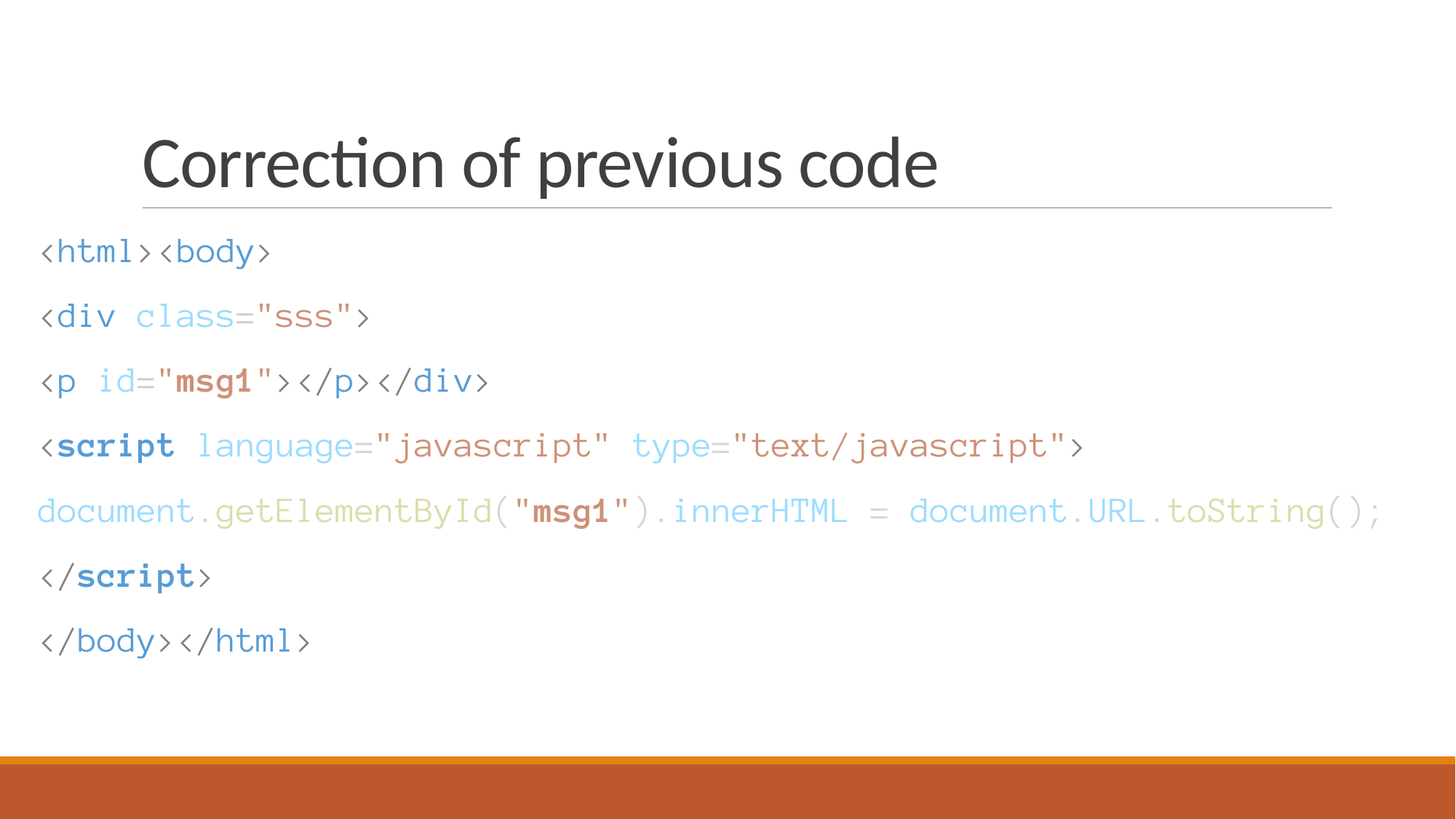

# Correction of previous code
<html><body>
<div class="sss">
<p id="msg1"></p></div>
<script language="javascript" type="text/javascript">
document.getElementById("msg1").innerHTML = document.URL.toString();
</script>
</body></html>